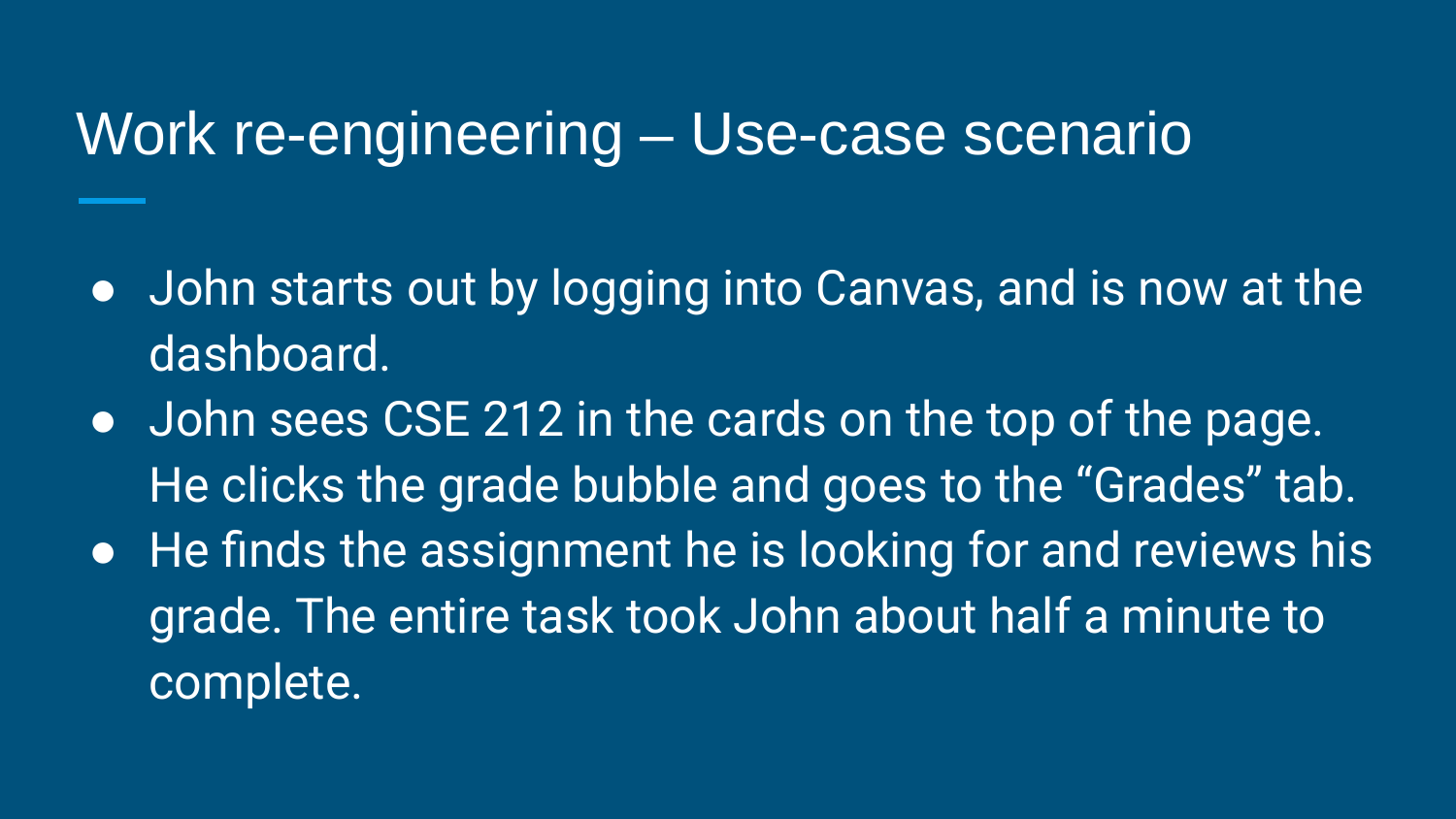

# Work re-engineering – Use-case scenario
John starts out by logging into Canvas, and is now at the dashboard.
John sees CSE 212 in the cards on the top of the page. He clicks the grade bubble and goes to the “Grades” tab.
He finds the assignment he is looking for and reviews his grade. The entire task took John about half a minute to complete.